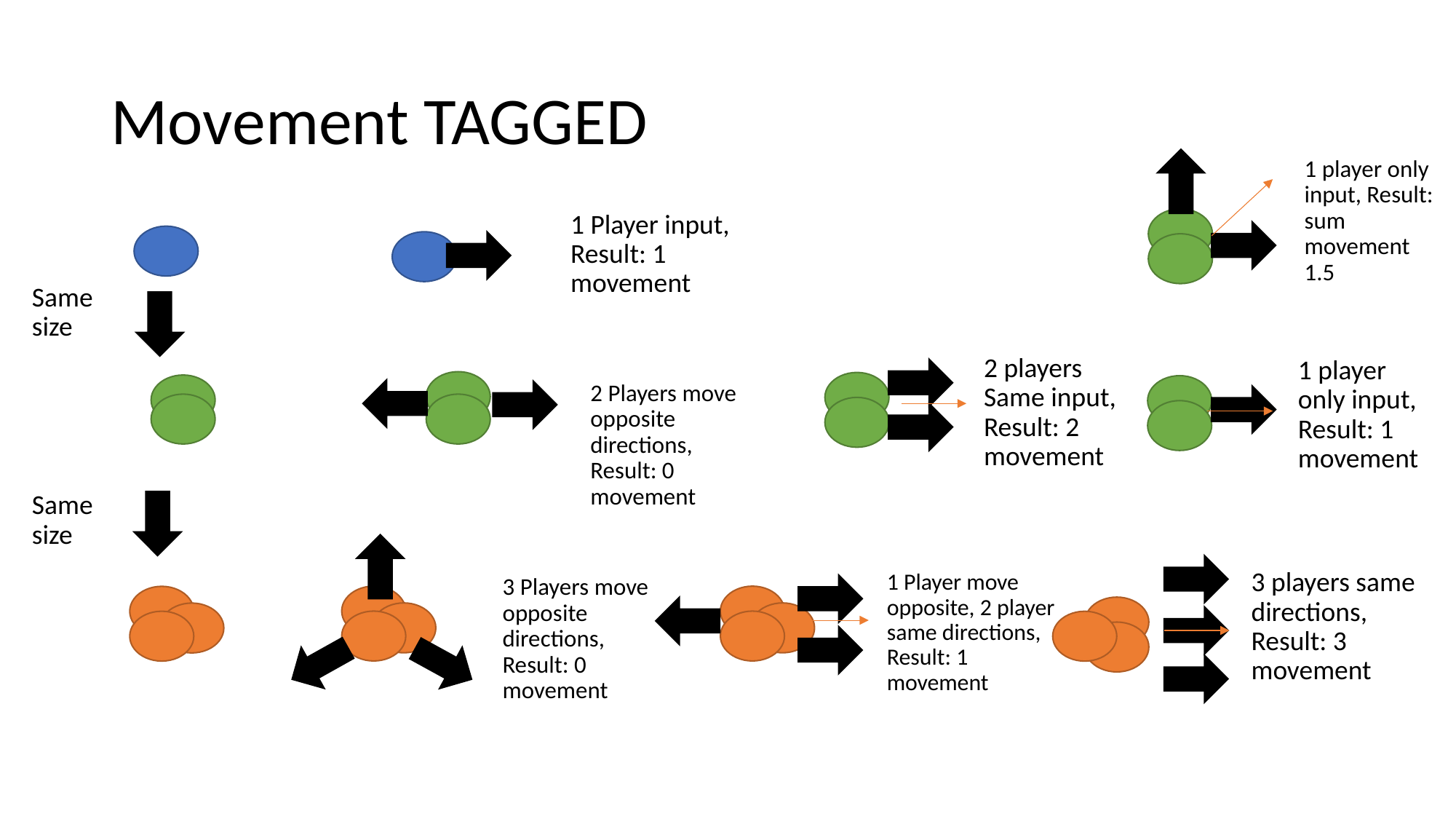

# Movement TAGGED

1 player only input, Result: sum movement 1.5

1 Player input, Result: 1 movement

Same size

Same size

2 players Same input, Result: 2 movement

1 player only input, Result: 1 movement

2 Players move opposite directions, Result: 0 movement

3 players same directions, Result: 3 movement

1 Player move opposite, 2 player same directions, Result: 1 movement

3 Players move opposite directions, Result: 0 movement